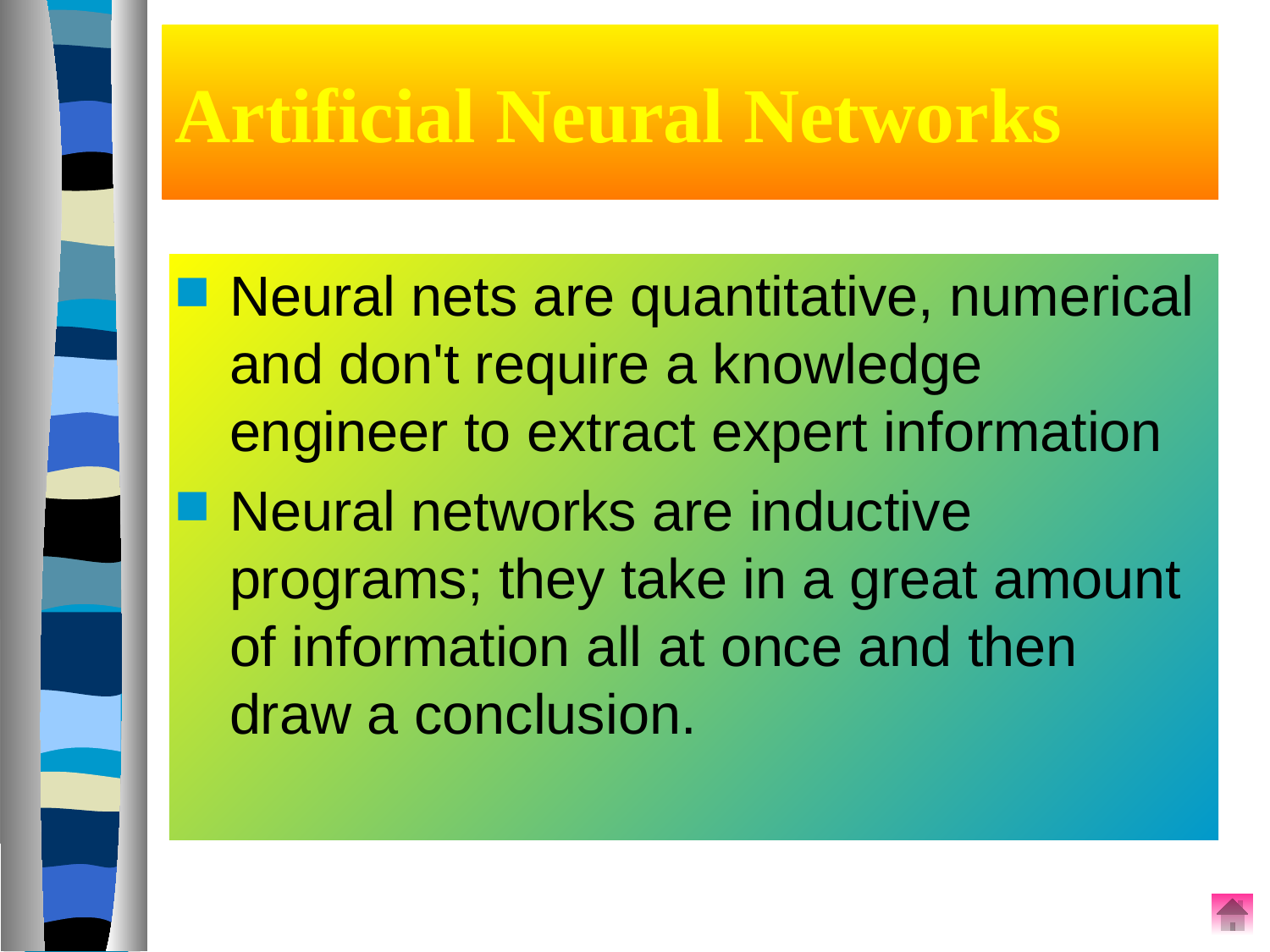

Artificial Neural Networks
Neural nets are quantitative, numerical and don't require a knowledge engineer to extract expert information
Neural networks are inductive programs; they take in a great amount of information all at once and then draw a conclusion.